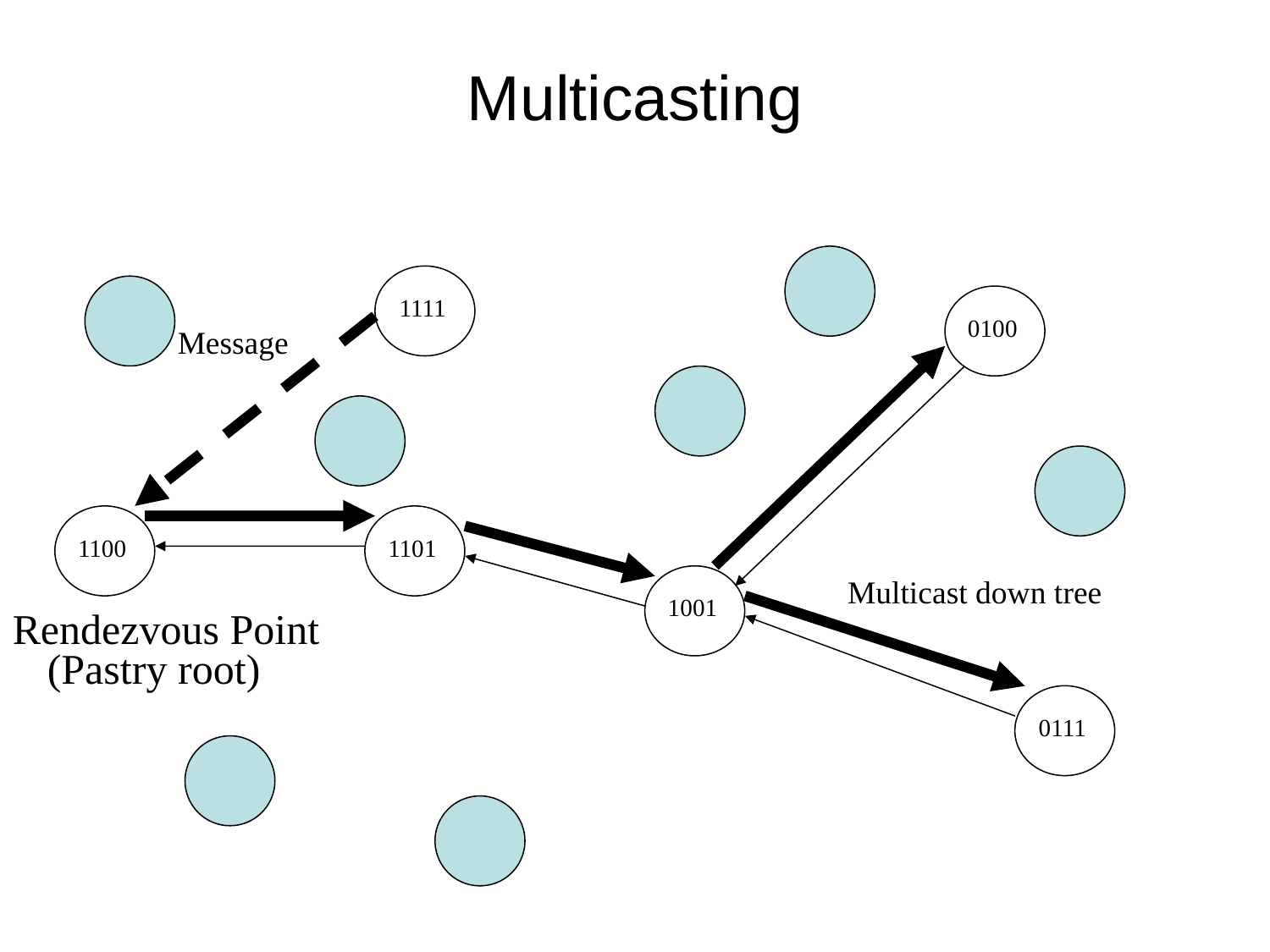

# Multicasting

1111

0100

Message

1100
1101

Multicast down tree
1001
Rendezvous Point

(Pastry root)

0111